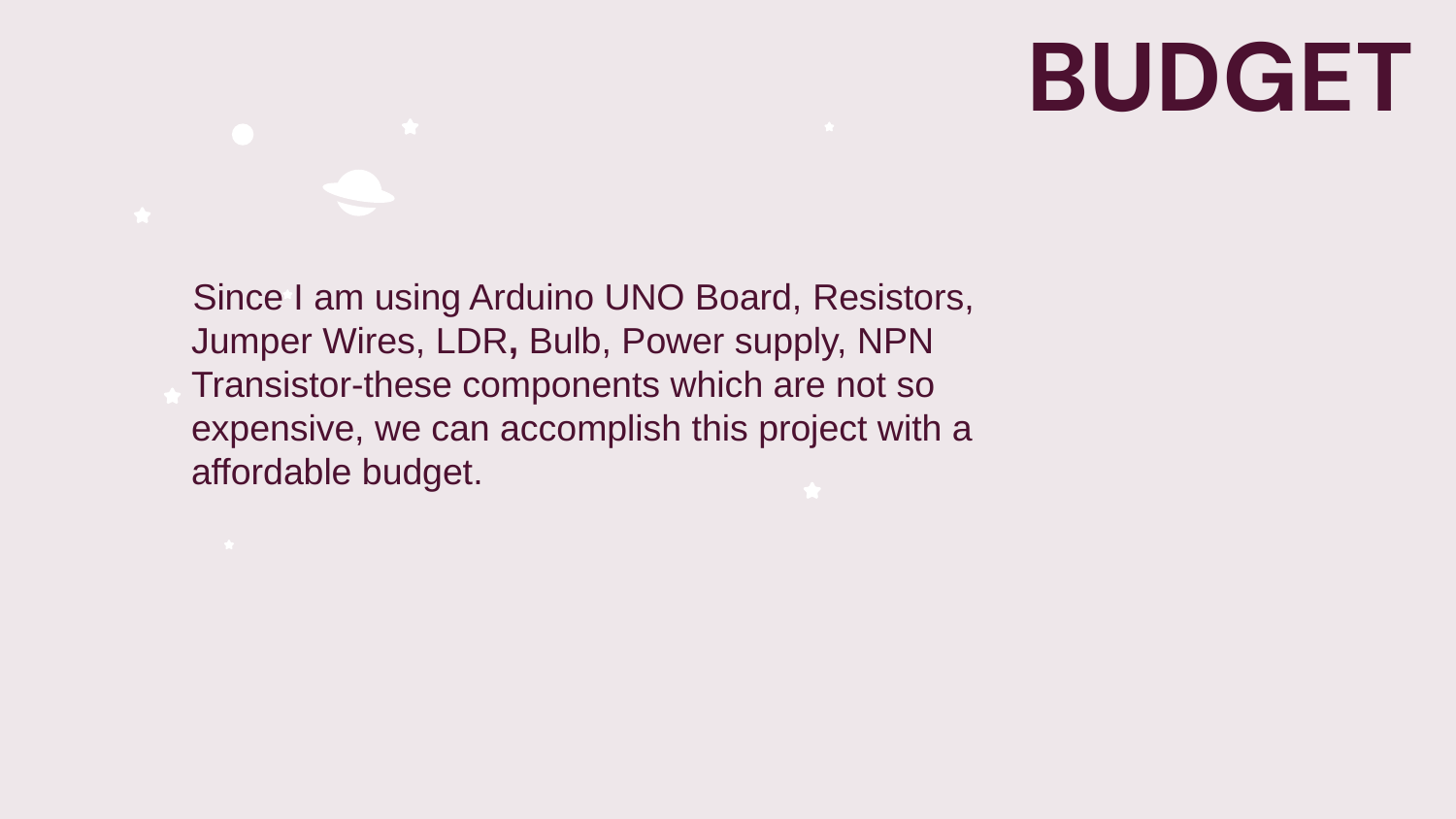

# BUDGET
       Since I am using Arduino UNO Board, Resistors, Jumper Wires, LDR, Bulb, Power supply, NPN  Transistor-these components which are not so expensive, we can accomplish this project with a affordable budget.